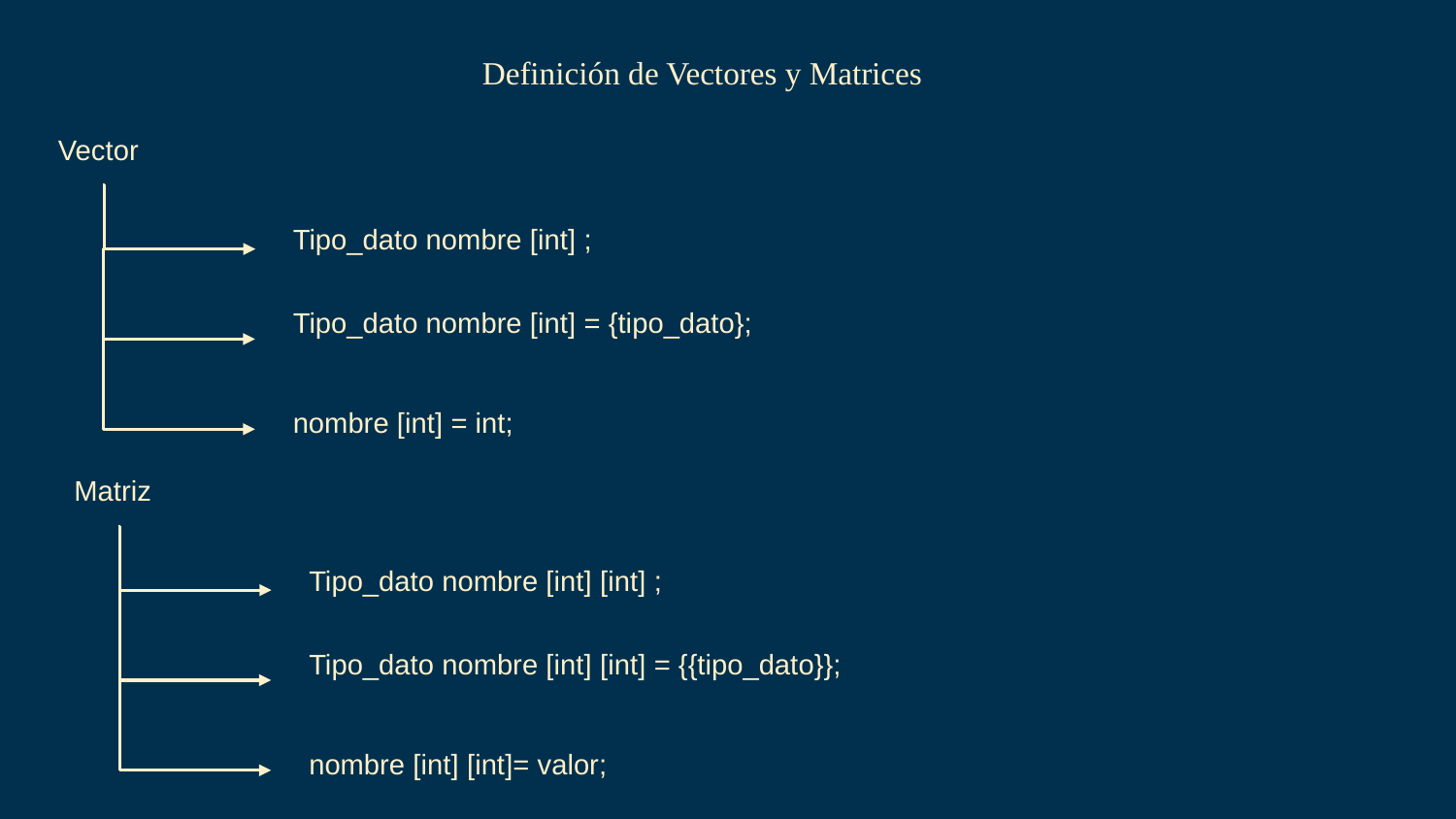

Definición de Vectores y Matrices
Vector

Tipo_dato nombre [int] ;

Tipo_dato nombre [int] = {tipo_dato};

nombre [int] = int;
Matriz

Tipo_dato nombre [int] [int] ;

Tipo_dato nombre [int] [int] = {{tipo_dato}};

nombre [int] [int]= valor;